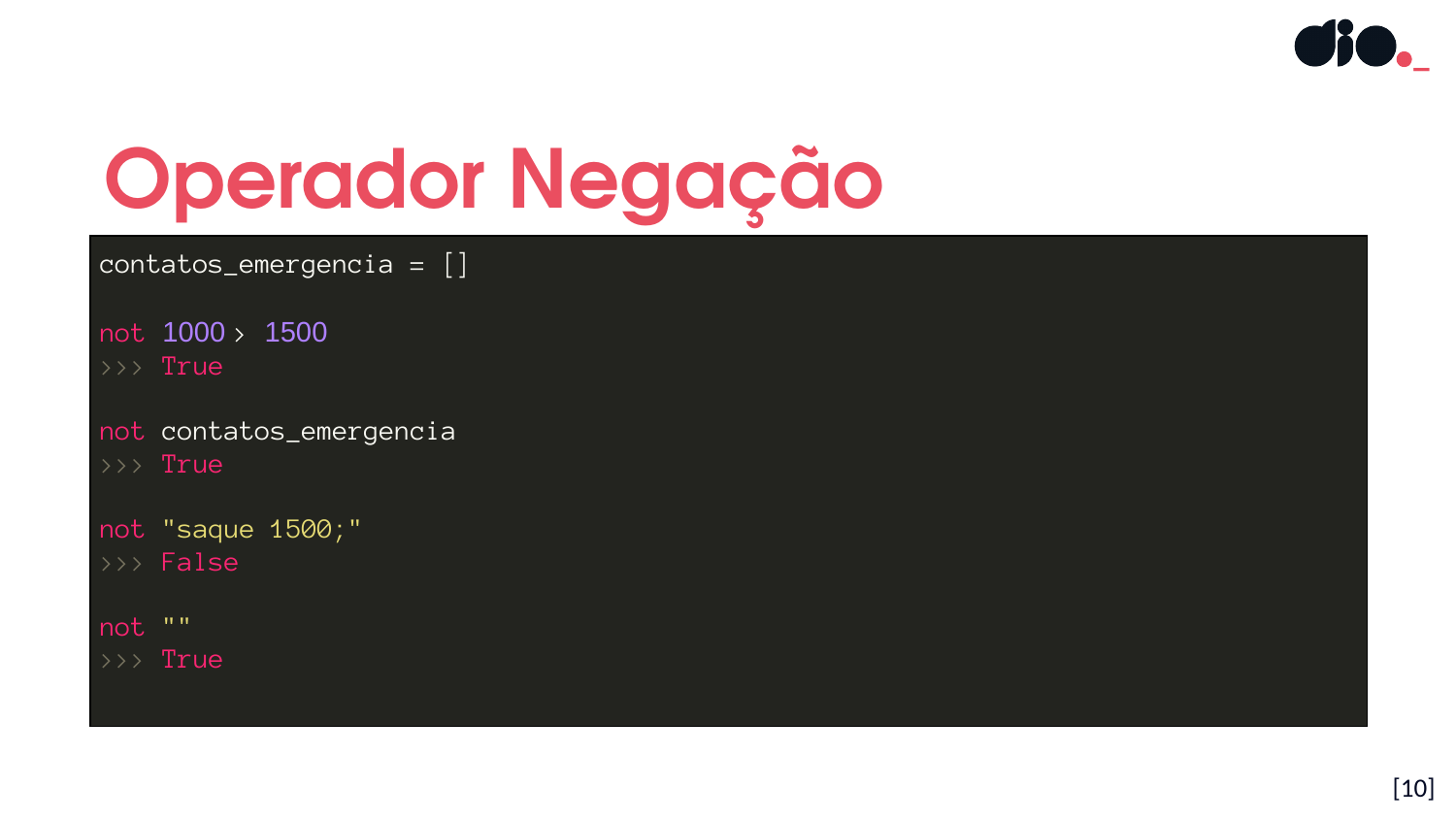

Operador Negação

| contatos\_emergencia = [] not 1000 > 1500 >>> True not contatos\_emergencia >>> True not "saque 1500;" >>> False not "" >>> True |
| --- |
[10]